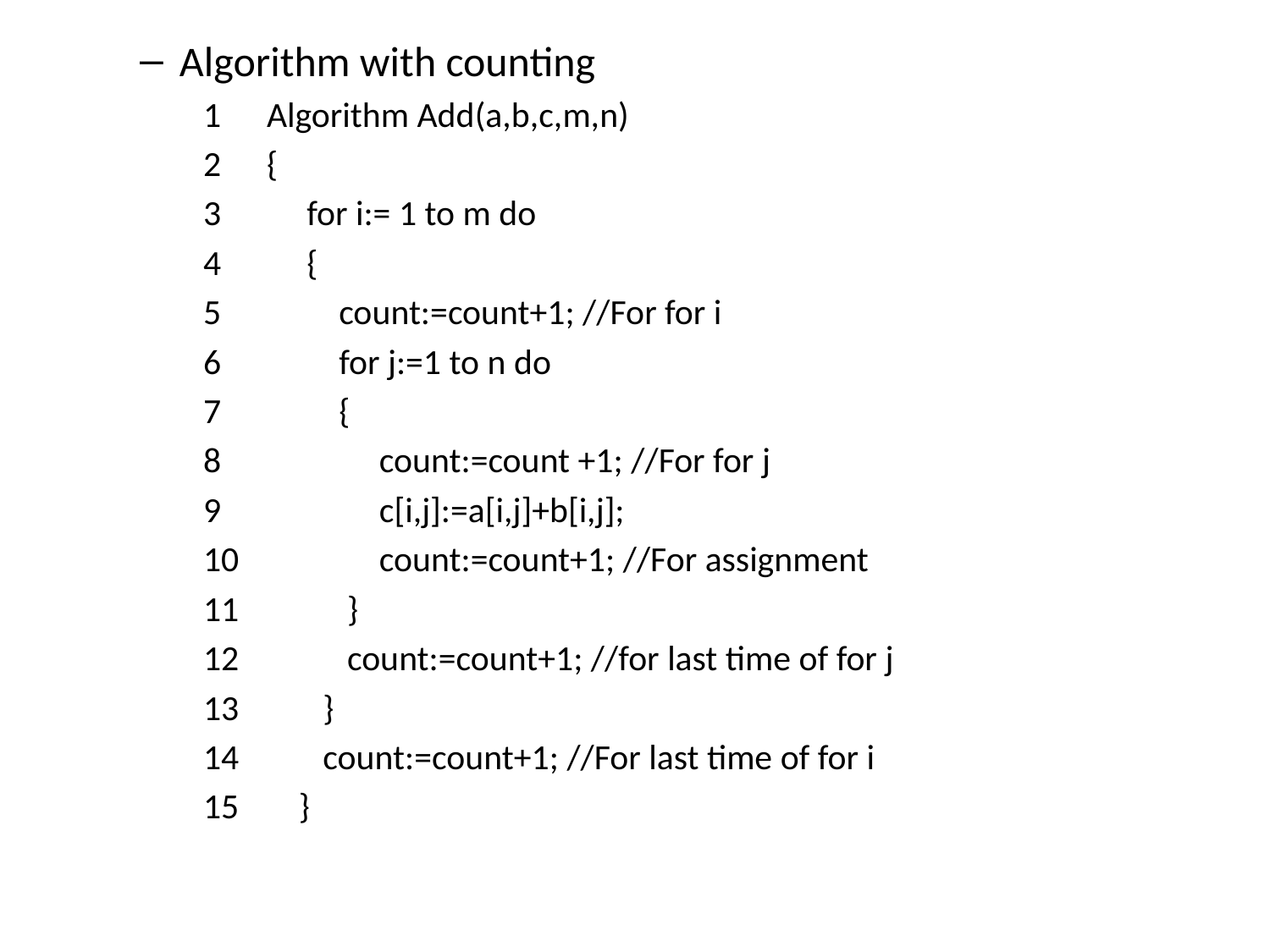

Algorithm with counting
Algorithm Add(a,b,c,m,n)
{
     for i:= 1 to m do
     {
         count:=count+1; //For for i
         for j:=1 to n do
         {
              count:=count +1; //For for j
              c[i,j]:=a[i,j]+b[i,j];
              count:=count+1; //For assignment
          }
          count:=count+1; //for last time of for j
       }
       count:=count+1; //For last time of for i
    }